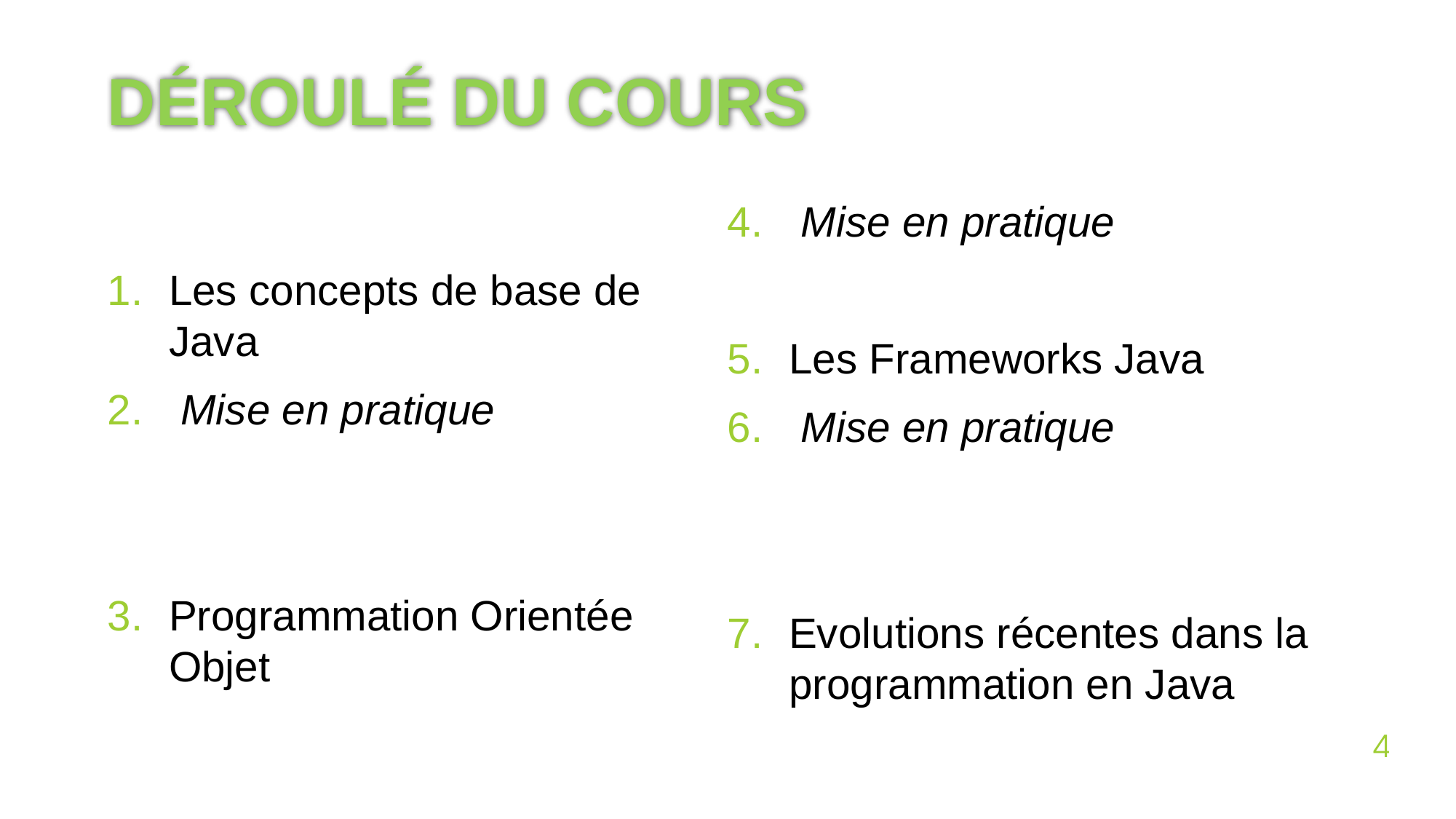

Déroulé du cours

Les concepts de base de Java
 Mise en pratique

Programmation Orientée Objet
 Mise en pratique

Les Frameworks Java
 Mise en pratique

Evolutions récentes dans la programmation en Java
4